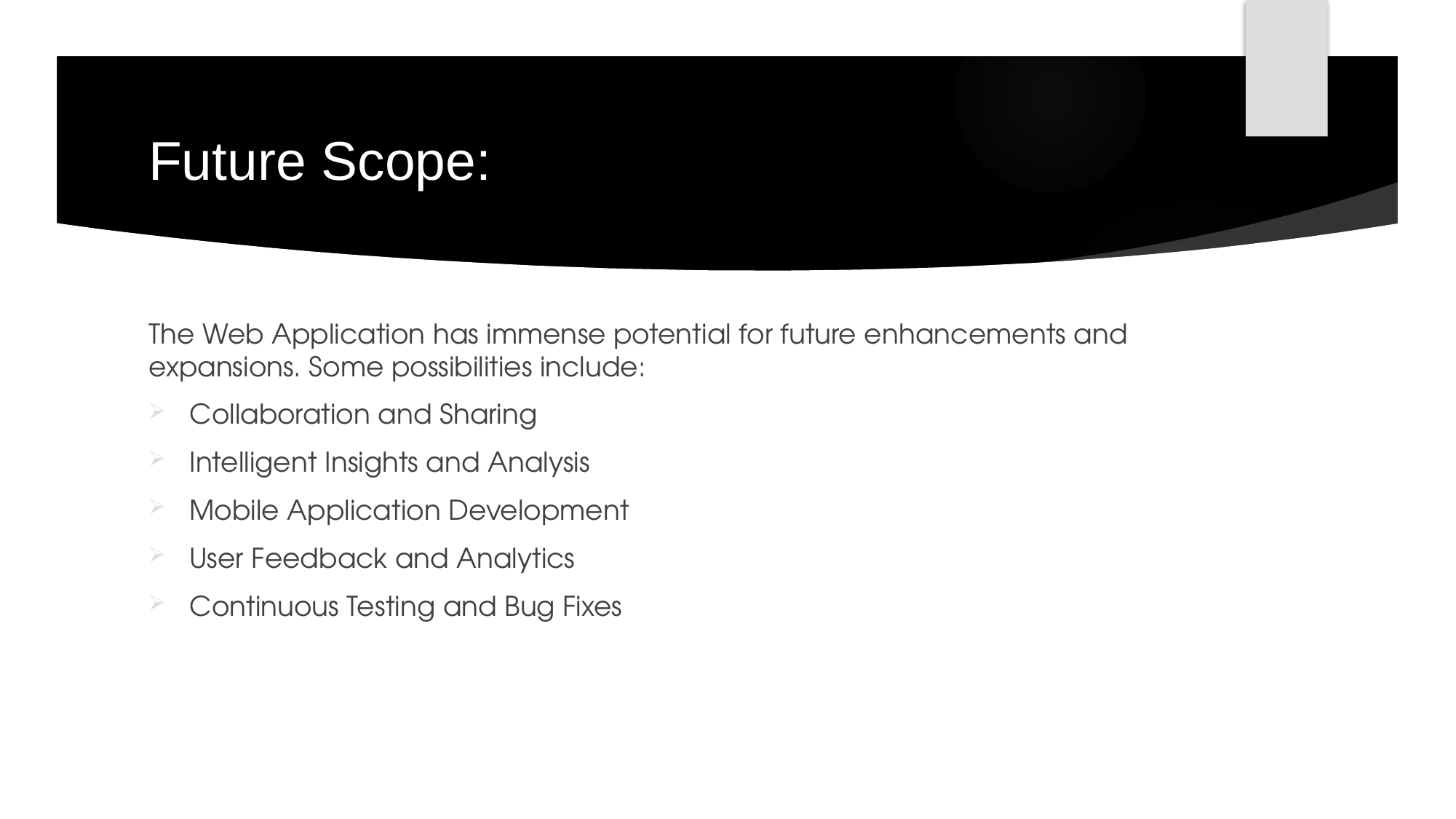

# Future Scope:
The Web Application has immense potential for future enhancements and expansions. Some possibilities include:
Collaboration and Sharing
Intelligent Insights and Analysis
Mobile Application Development
User Feedback and Analytics
Continuous Testing and Bug Fixes